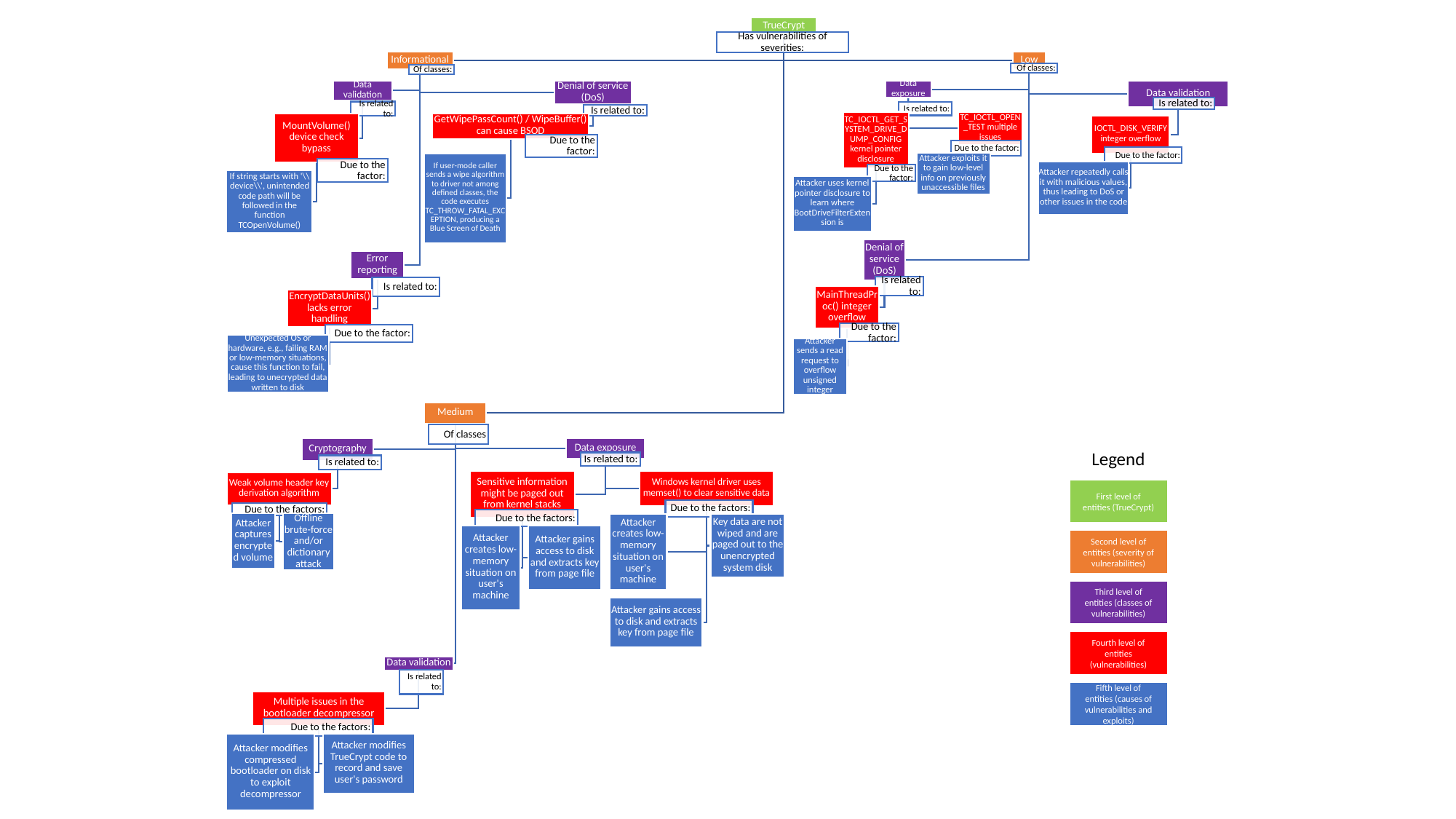

TrueCrypt
Has vulnerabilities of severities:
Informational
Of classes:
Data validation
Is related to:
MountVolume() device check bypass
Due to the factor:
If string starts with '\\device\\', unintended code path will be followed in the function TCOpenVolume()

Denial of service (DoS)
Is related to:
GetWipePassCount() / WipeBuffer() can cause BSOD
Due to the factor:
If user-mode caller sends a wipe algorithm to driver not among defined classes, the code executes TC_THROW_FATAL_EXCEPTION, producing a Blue Screen of Death

Error reporting
Is related to:
EncryptDataUnits() lacks error handling
Due to the factor:
Unexpected OS or hardware, e.g., failing RAM or low-memory situations, cause this function to fail, leading to unecrypted data written to disk

Low
Of classes:
Data exposure
Is related to:
TC_IOCTL_GET_SYSTEM_DRIVE_DUMP_CONFIG kernel pointer disclosure
Due to the factor:
Attacker uses kernel pointer disclosure to learn where BootDriveFilterExtension is

TC_IOCTL_OPEN_TEST multiple issues
Due to the factor:
Attacker exploits it to gain low-level info on previously unaccessible files

Data validation
Is related to:
IOCTL_DISK_VERIFY integer overflow
Due to the factor:
Attacker repeatedly calls it with malicious values, thus leading to DoS or other issues in the code

Denial of service (DoS)
Is related to:
MainThreadProc() integer overflow
Due to the factor:
Attacker sends a read request to overflow unsigned integer

Medium
Of classes
Cryptography
Is related to:
Weak volume header key derivation algorithm
Due to the factors:
Attacker captures encrypted volume

Offline brute-force and/or dictionary attack

Data exposure
Is related to:
Sensitive information might be paged out from kernel stacks
Due to the factors:
Attacker creates low-memory situation on user's machine

Attacker gains access to disk and extracts key from page file

Windows kernel driver uses memset() to clear sensitive data
Due to the factors:
Attacker creates low-memory situation on user's machine

Key data are not wiped and are paged out to the unencrypted system disk

Attacker gains access to disk and extracts key from page file

Data validation
Is related to:
Multiple issues in the bootloader decompressor
Due to the factors:
Attacker modifies compressed bootloader on disk to exploit decompressor

Attacker modifies TrueCrypt code to record and save user's password

Legend
First level of entities (TrueCrypt)
Second level of entities (severity of vulnerabilities)
Third level of entities (classes of vulnerabilities)
Fourth level of entities (vulnerabilities)
Fifth level of entities (causes of vulnerabilities and exploits)